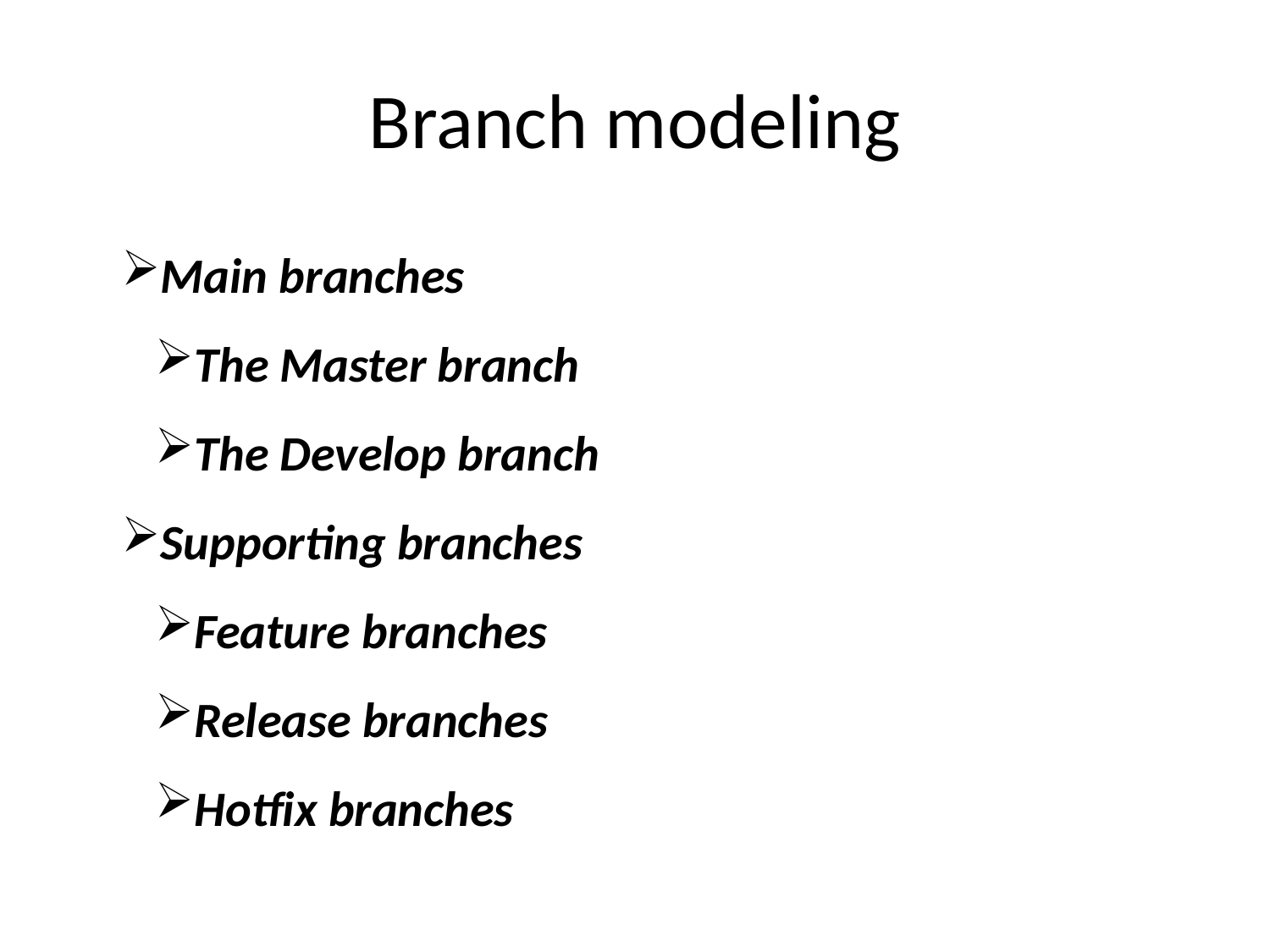

# Branch modeling
Main branches
The Master branch
The Develop branch
Supporting branches
Feature branches
Release branches
Hotfix branches